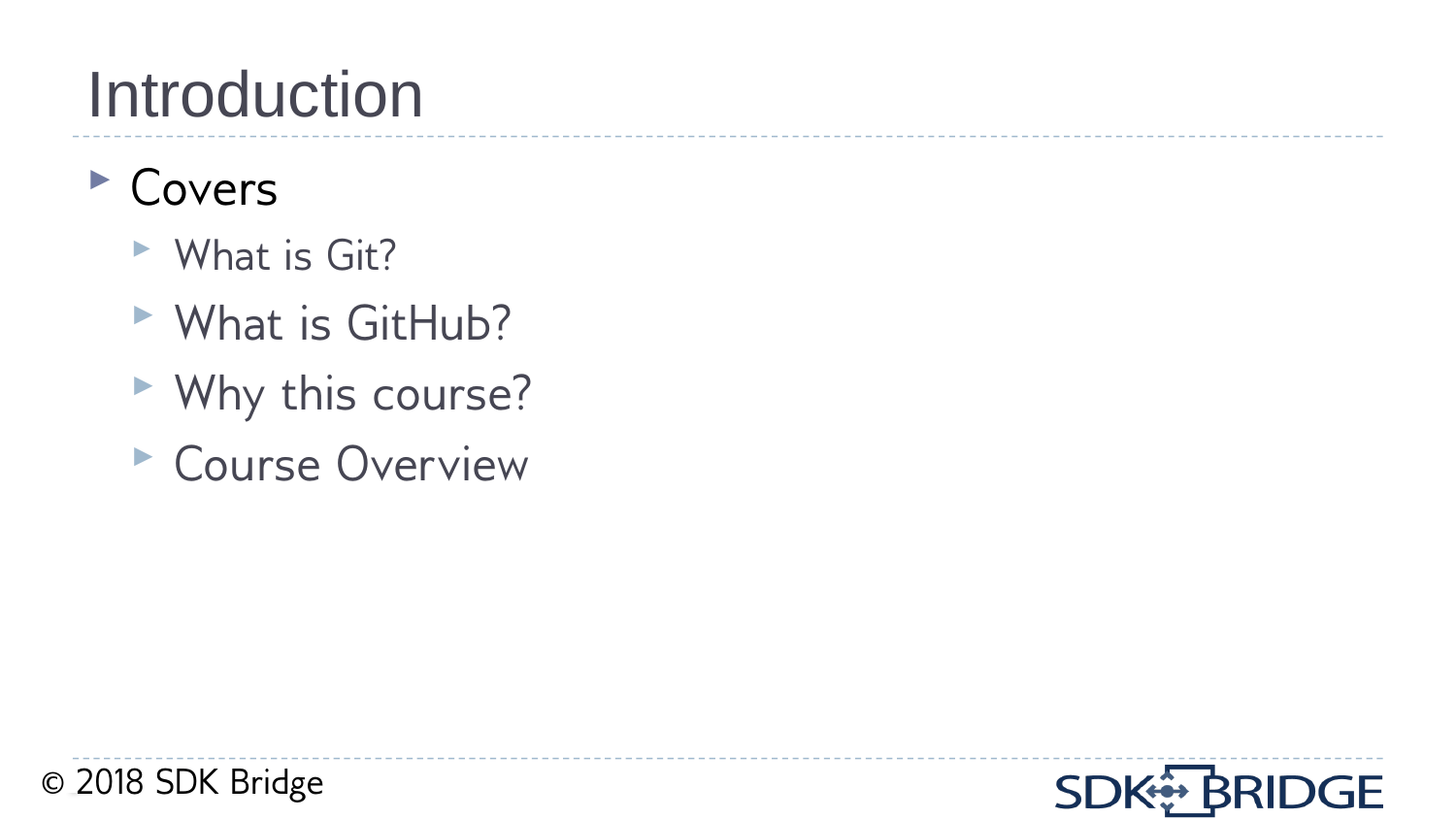

# Introduction
Covers
What is Git?
What is GitHub?
Why this course?
Course Overview